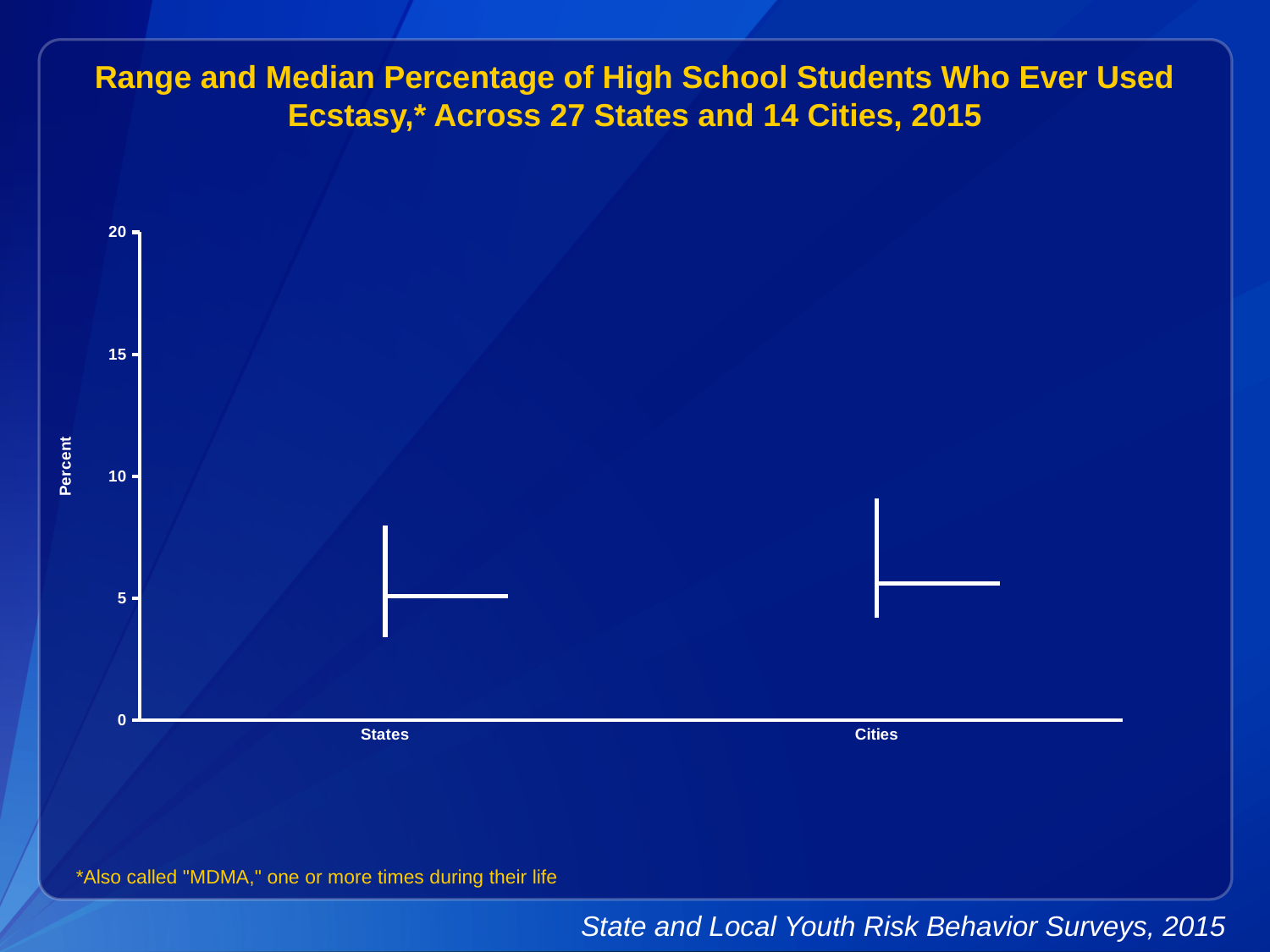

Range and Median Percentage of High School Students Who Ever Used Ecstasy,* Across 27 States and 14 Cities, 2015

[unsupported chart]

*Also called "MDMA," one or more times during their life
State and Local Youth Risk Behavior Surveys, 2015